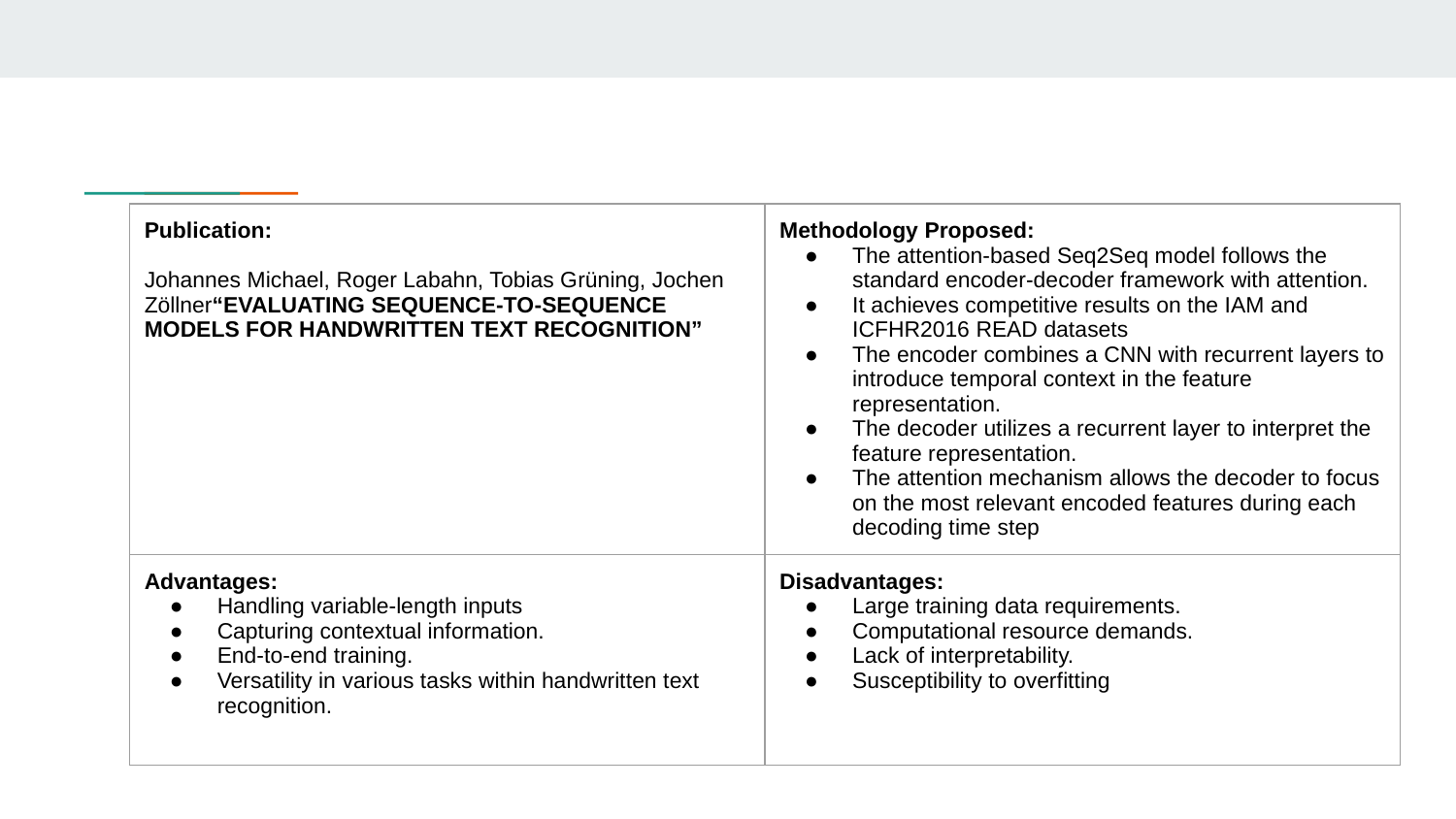

| Publication: Johannes Michael, Roger Labahn, Tobias Grüning, Jochen Zöllner“EVALUATING SEQUENCE-TO-SEQUENCE MODELS FOR HANDWRITTEN TEXT RECOGNITION” | Methodology Proposed: The attention-based Seq2Seq model follows the standard encoder-decoder framework with attention. It achieves competitive results on the IAM and ICFHR2016 READ datasets The encoder combines a CNN with recurrent layers to introduce temporal context in the feature representation. The decoder utilizes a recurrent layer to interpret the feature representation. The attention mechanism allows the decoder to focus on the most relevant encoded features during each decoding time step |
| --- | --- |
| Advantages: Handling variable-length inputs Capturing contextual information. End-to-end training. Versatility in various tasks within handwritten text recognition. | Disadvantages: Large training data requirements. Computational resource demands. Lack of interpretability. Susceptibility to overfitting |